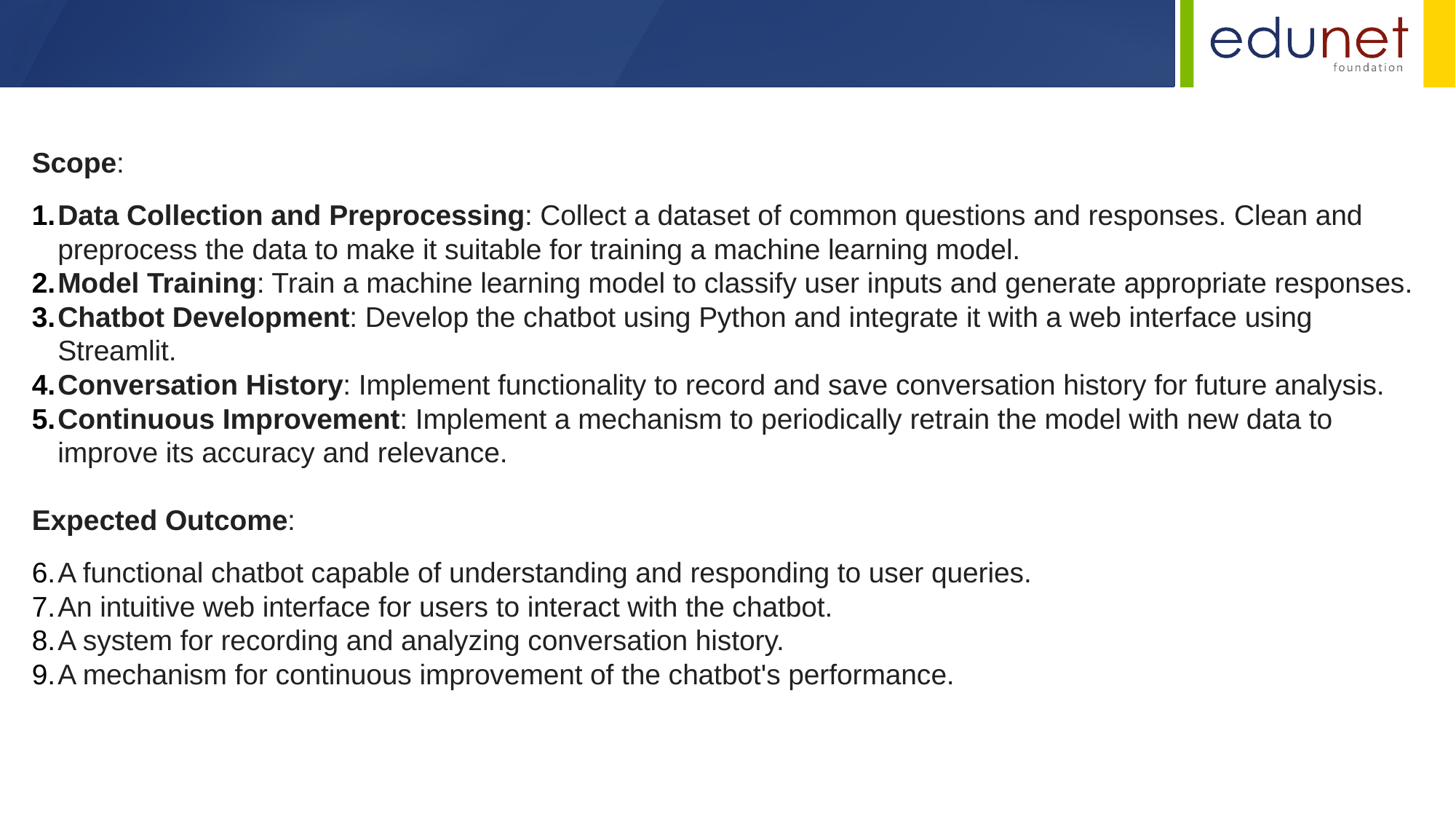

Scope:
Data Collection and Preprocessing: Collect a dataset of common questions and responses. Clean and preprocess the data to make it suitable for training a machine learning model.
Model Training: Train a machine learning model to classify user inputs and generate appropriate responses.
Chatbot Development: Develop the chatbot using Python and integrate it with a web interface using Streamlit.
Conversation History: Implement functionality to record and save conversation history for future analysis.
Continuous Improvement: Implement a mechanism to periodically retrain the model with new data to improve its accuracy and relevance.

Expected Outcome:
A functional chatbot capable of understanding and responding to user queries.
An intuitive web interface for users to interact with the chatbot.
A system for recording and analyzing conversation history.
A mechanism for continuous improvement of the chatbot's performance.